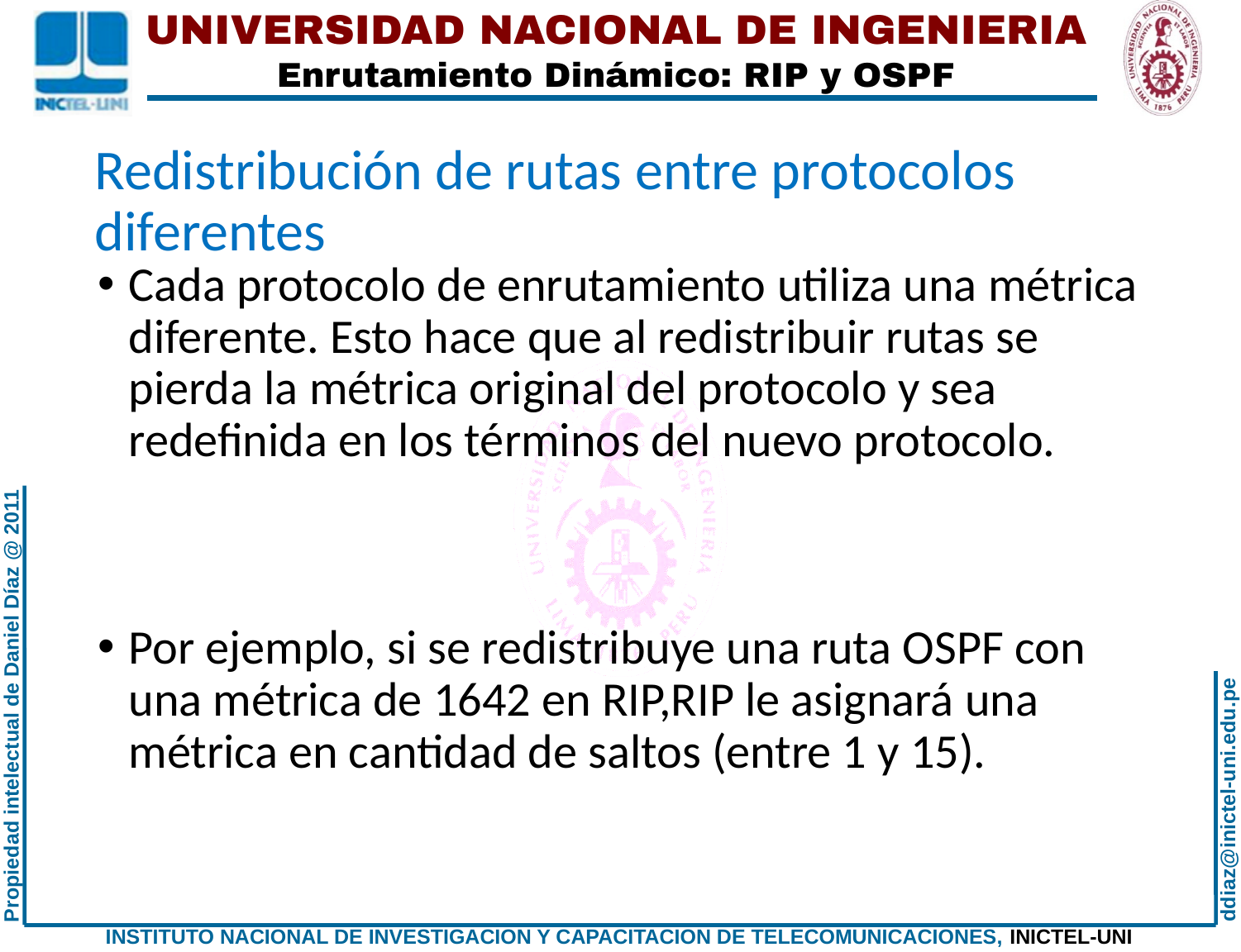

# Redistribución de rutas entre protocolos diferentes
Cada protocolo de enrutamiento utiliza una métrica diferente. Esto hace que al redistribuir rutas se pierda la métrica original del protocolo y sea redefinida en los términos del nuevo protocolo.

Por ejemplo, si se redistribuye una ruta OSPF con una métrica de 1642 en RIP,RIP le asignará una métrica en cantidad de saltos (entre 1 y 15).